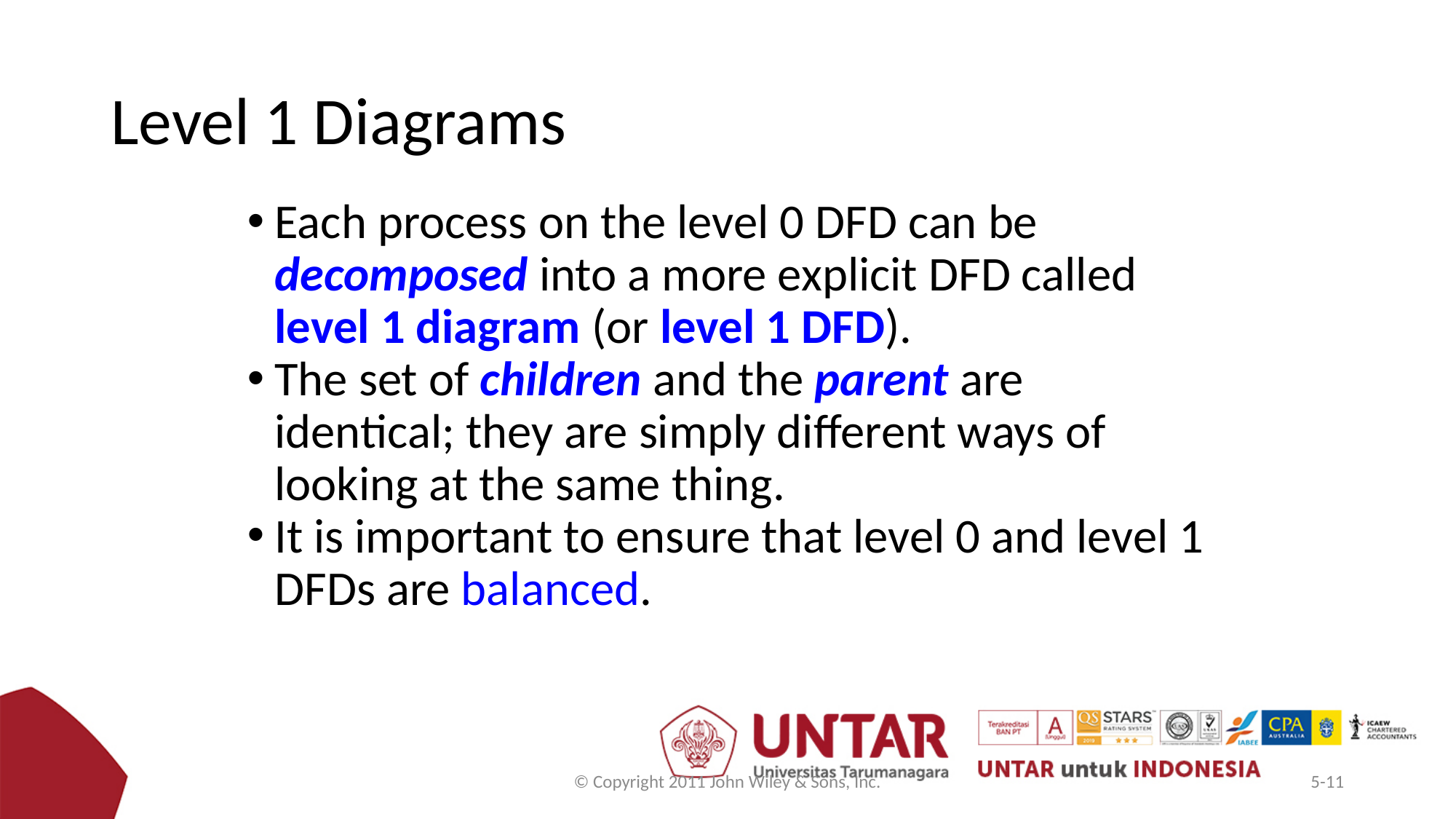

# Level 1 Diagrams
Each process on the level 0 DFD can be decomposed into a more explicit DFD called level 1 diagram (or level 1 DFD).
The set of children and the parent are identical; they are simply different ways of looking at the same thing.
It is important to ensure that level 0 and level 1 DFDs are balanced.

© Copyright 2011 John Wiley & Sons, Inc.
5-11